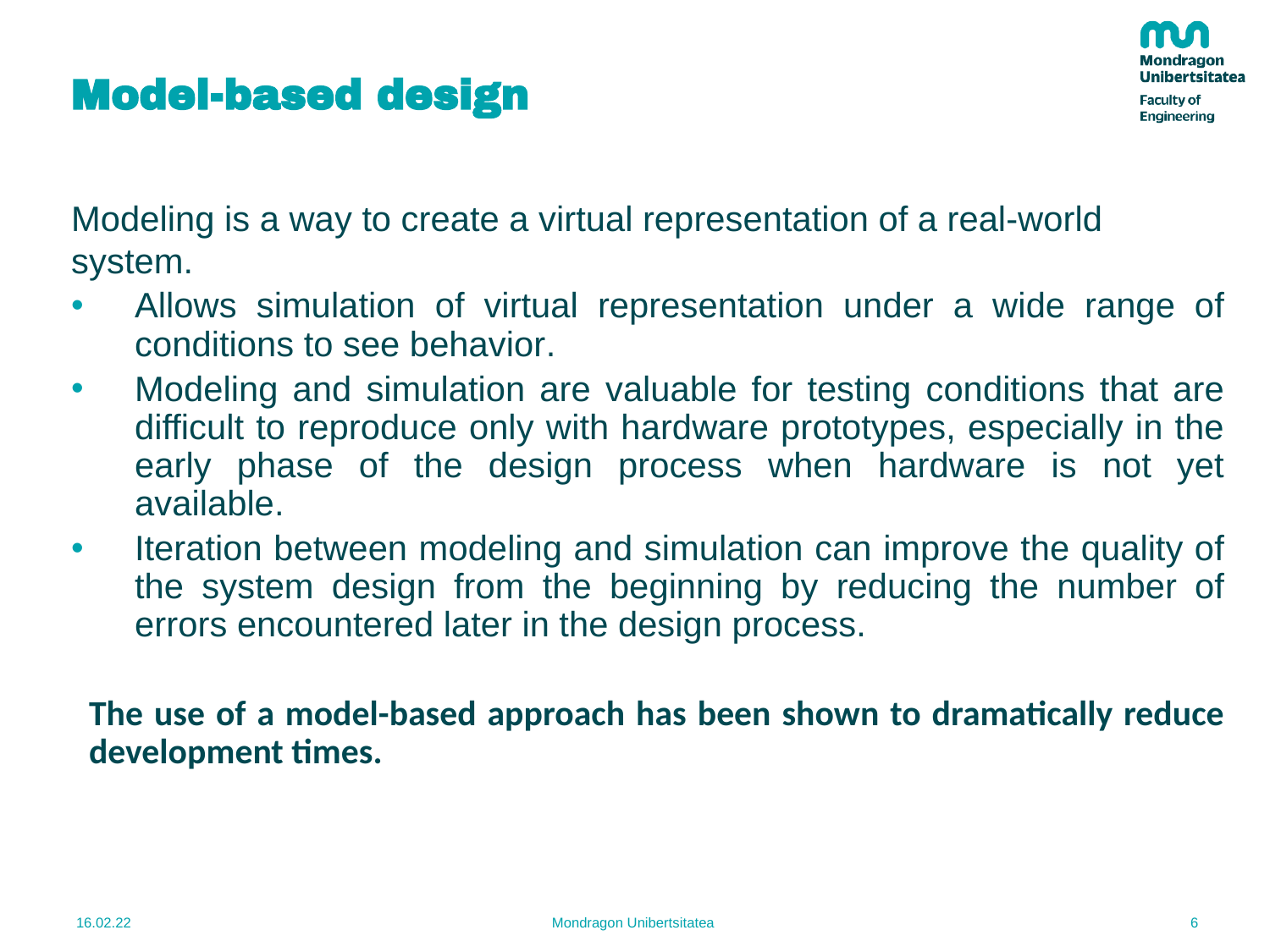

# Model-based design
Modeling is a way to create a virtual representation of a real-world system.
Allows simulation of virtual representation under a wide range of conditions to see behavior.
Modeling and simulation are valuable for testing conditions that are difficult to reproduce only with hardware prototypes, especially in the early phase of the design process when hardware is not yet available.
Iteration between modeling and simulation can improve the quality of the system design from the beginning by reducing the number of errors encountered later in the design process.
The use of a model-based approach has been shown to dramatically reduce development times.
6
16.02.22
Mondragon Unibertsitatea